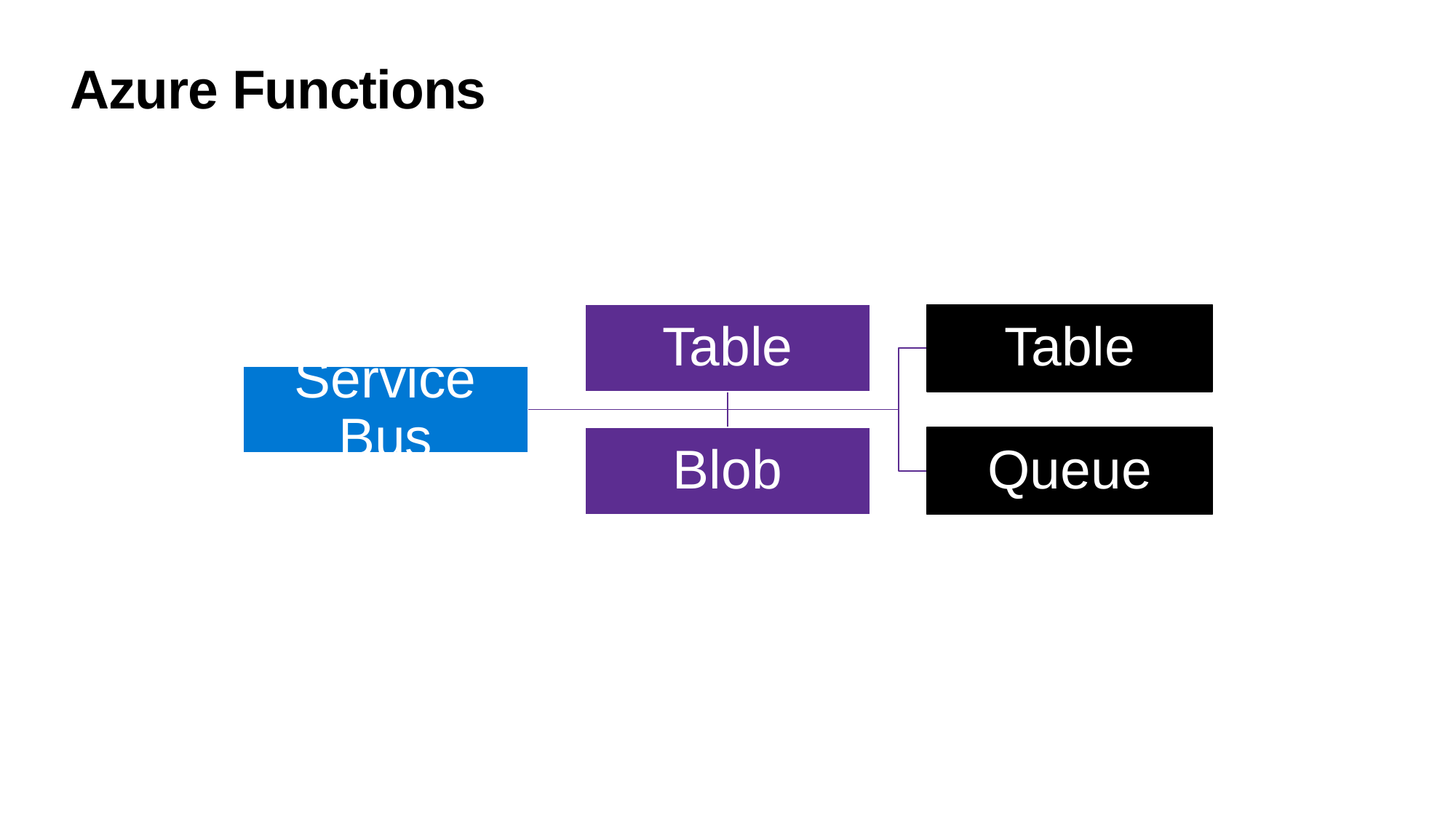

# Azure Functions
Service Bus
Table
Queue
Table
Blob